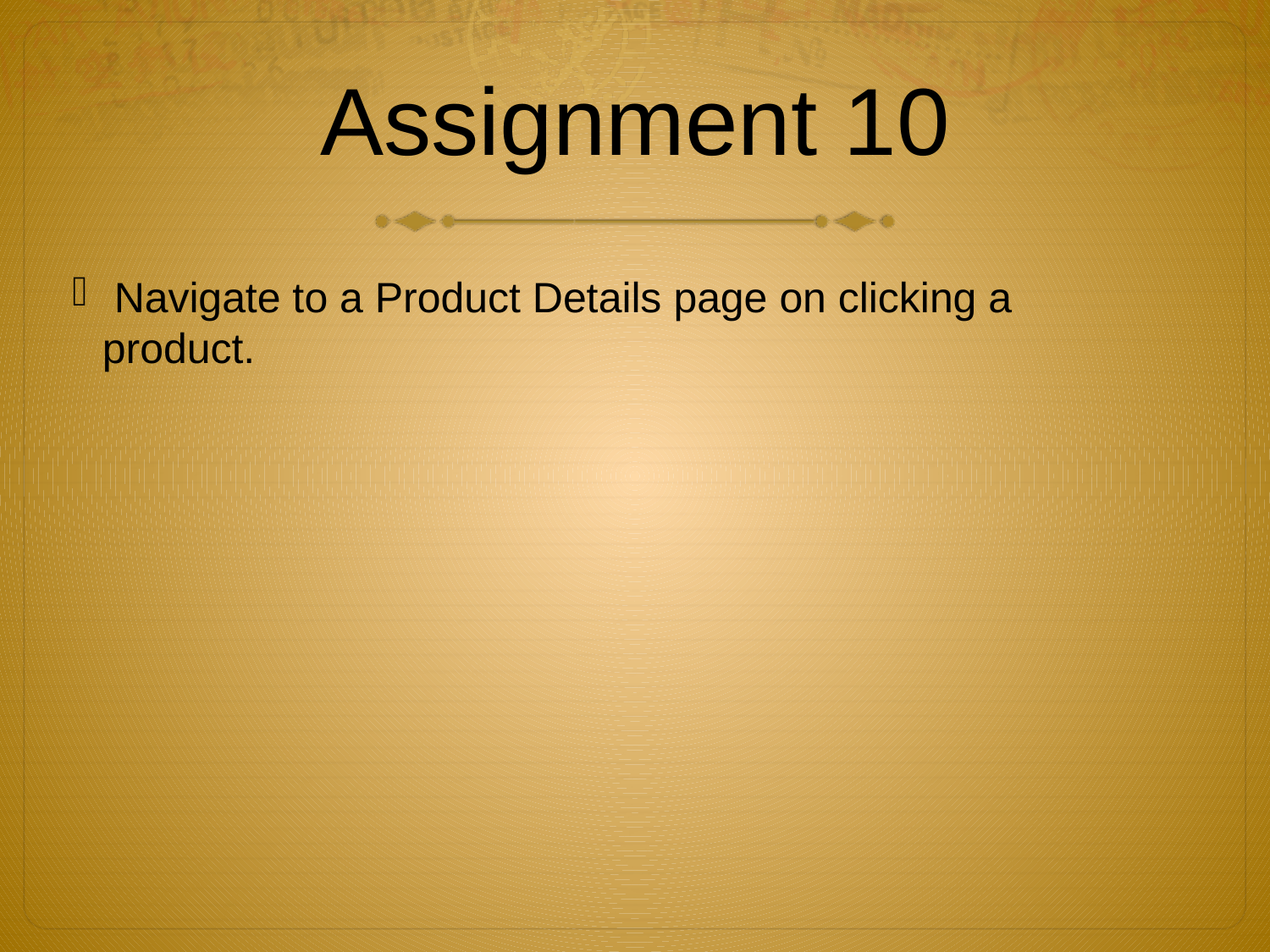

# Assignment 10
 Navigate to a Product Details page on clicking a product.

12